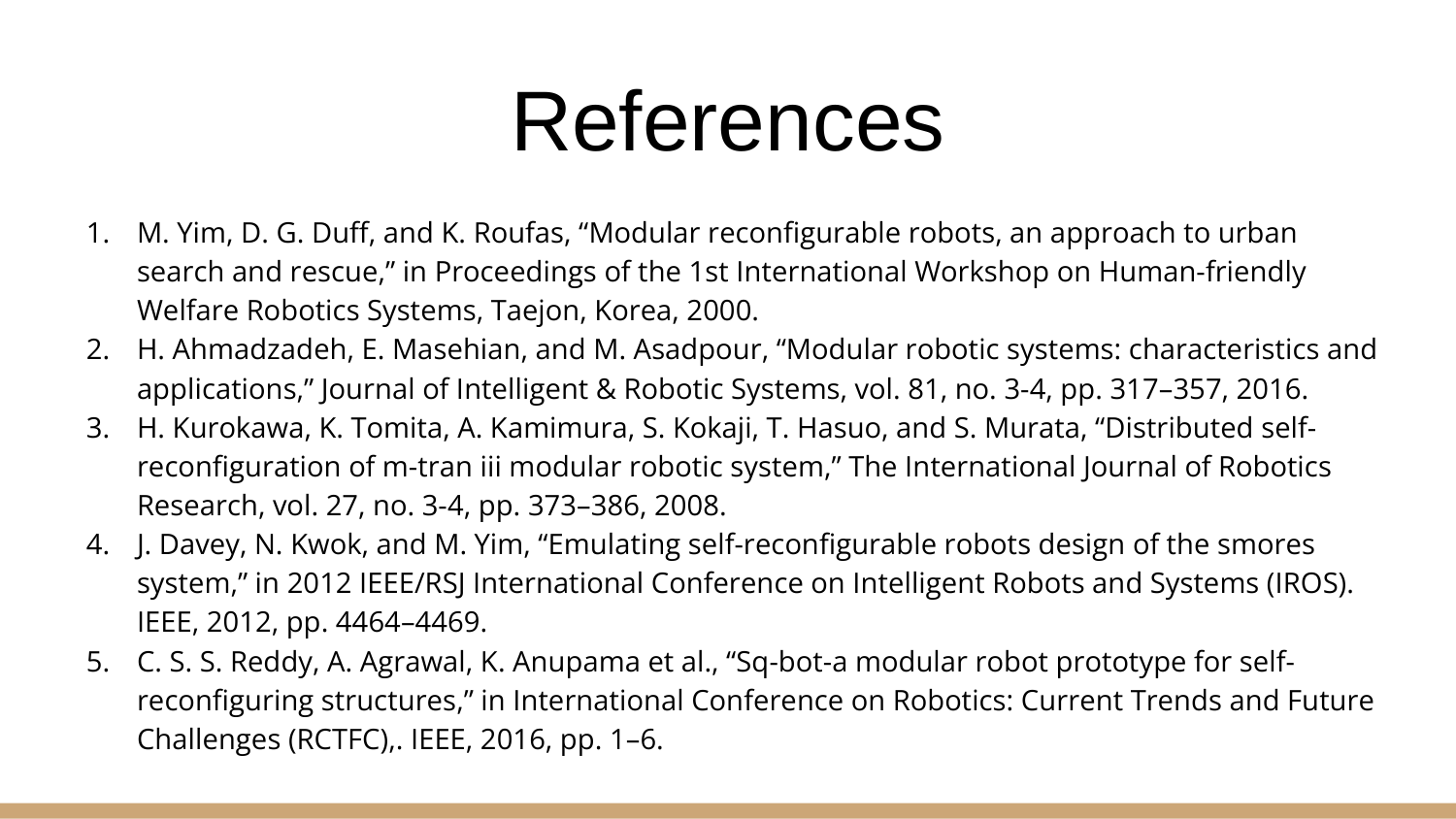

# References
M. Yim, D. G. Duff, and K. Roufas, “Modular reconfigurable robots, an approach to urban search and rescue,” in Proceedings of the 1st International Workshop on Human-friendly Welfare Robotics Systems, Taejon, Korea, 2000.
H. Ahmadzadeh, E. Masehian, and M. Asadpour, “Modular robotic systems: characteristics and applications,” Journal of Intelligent & Robotic Systems, vol. 81, no. 3-4, pp. 317–357, 2016.
H. Kurokawa, K. Tomita, A. Kamimura, S. Kokaji, T. Hasuo, and S. Murata, “Distributed self-reconfiguration of m-tran iii modular robotic system,” The International Journal of Robotics Research, vol. 27, no. 3-4, pp. 373–386, 2008.
J. Davey, N. Kwok, and M. Yim, “Emulating self-reconfigurable robots design of the smores system,” in 2012 IEEE/RSJ International Conference on Intelligent Robots and Systems (IROS). IEEE, 2012, pp. 4464–4469.
C. S. S. Reddy, A. Agrawal, K. Anupama et al., “Sq-bot-a modular robot prototype for self-reconfiguring structures,” in International Conference on Robotics: Current Trends and Future Challenges (RCTFC),. IEEE, 2016, pp. 1–6.